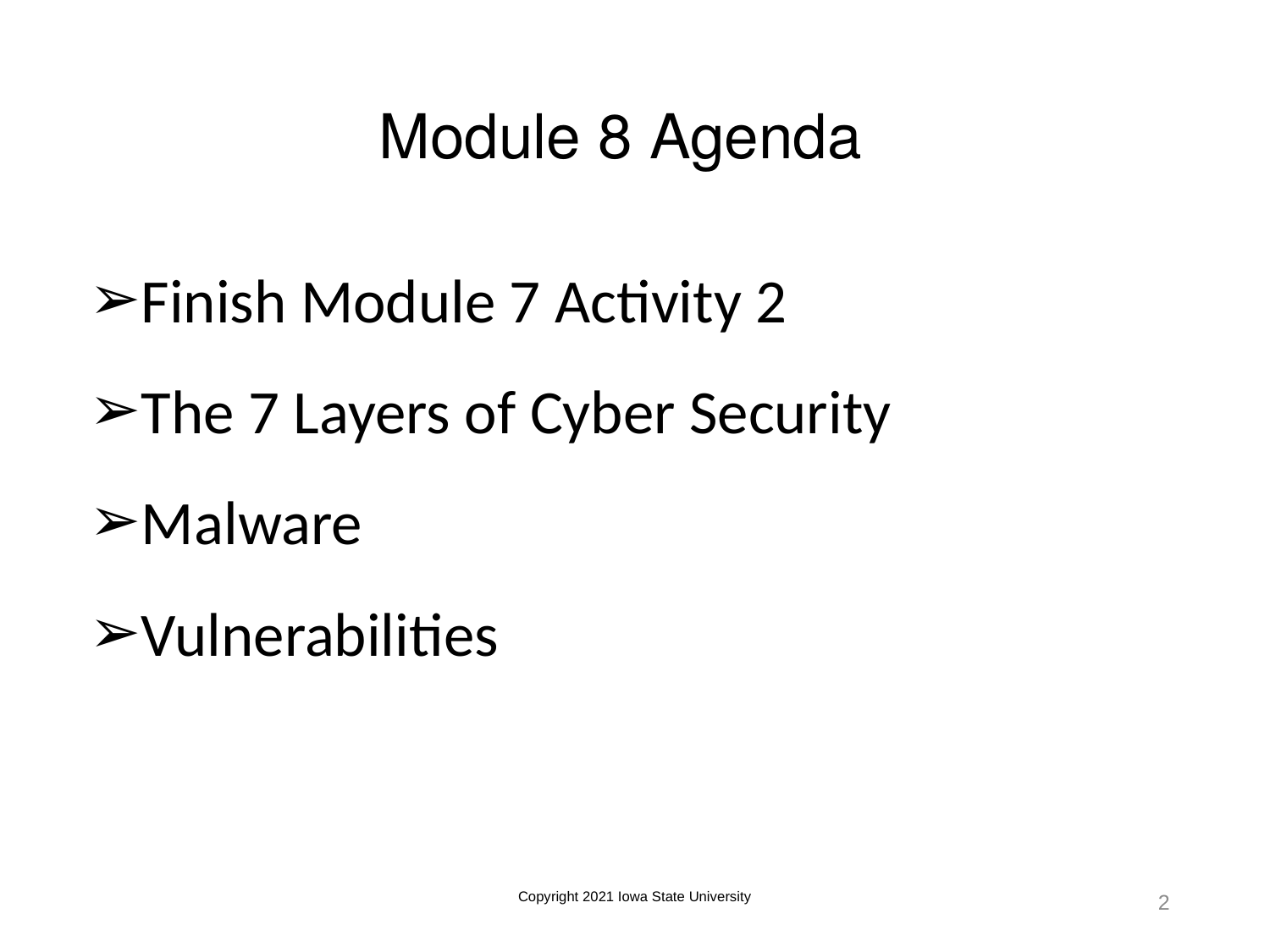

# Module 8 Agenda
Finish Module 7 Activity 2
The 7 Layers of Cyber Security
Malware
Vulnerabilities

Copyright 2021 Iowa State University
2